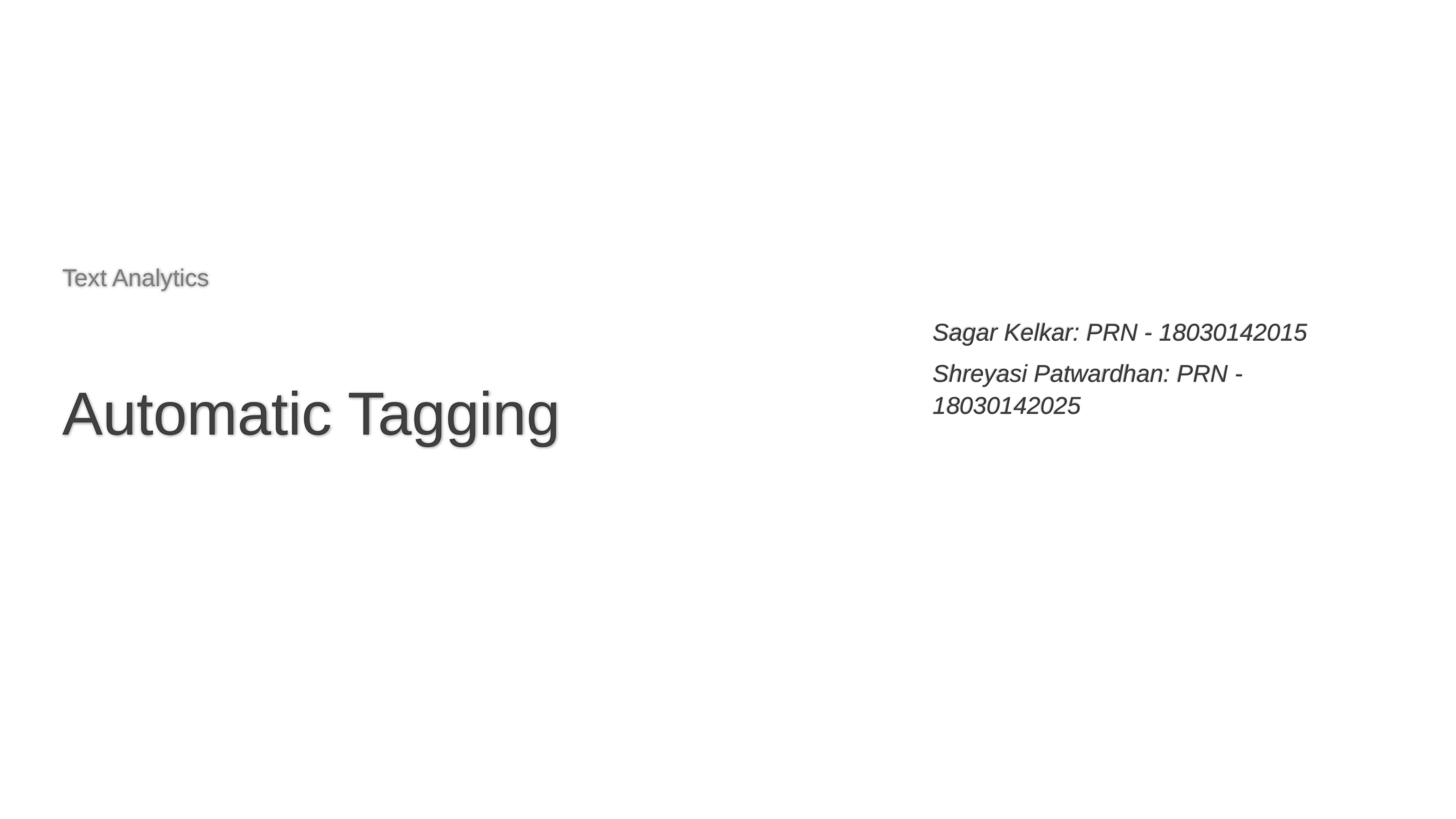

Text Analytics
# Automatic Tagging
Sagar Kelkar: PRN - 18030142015
Shreyasi Patwardhan: PRN - 18030142025